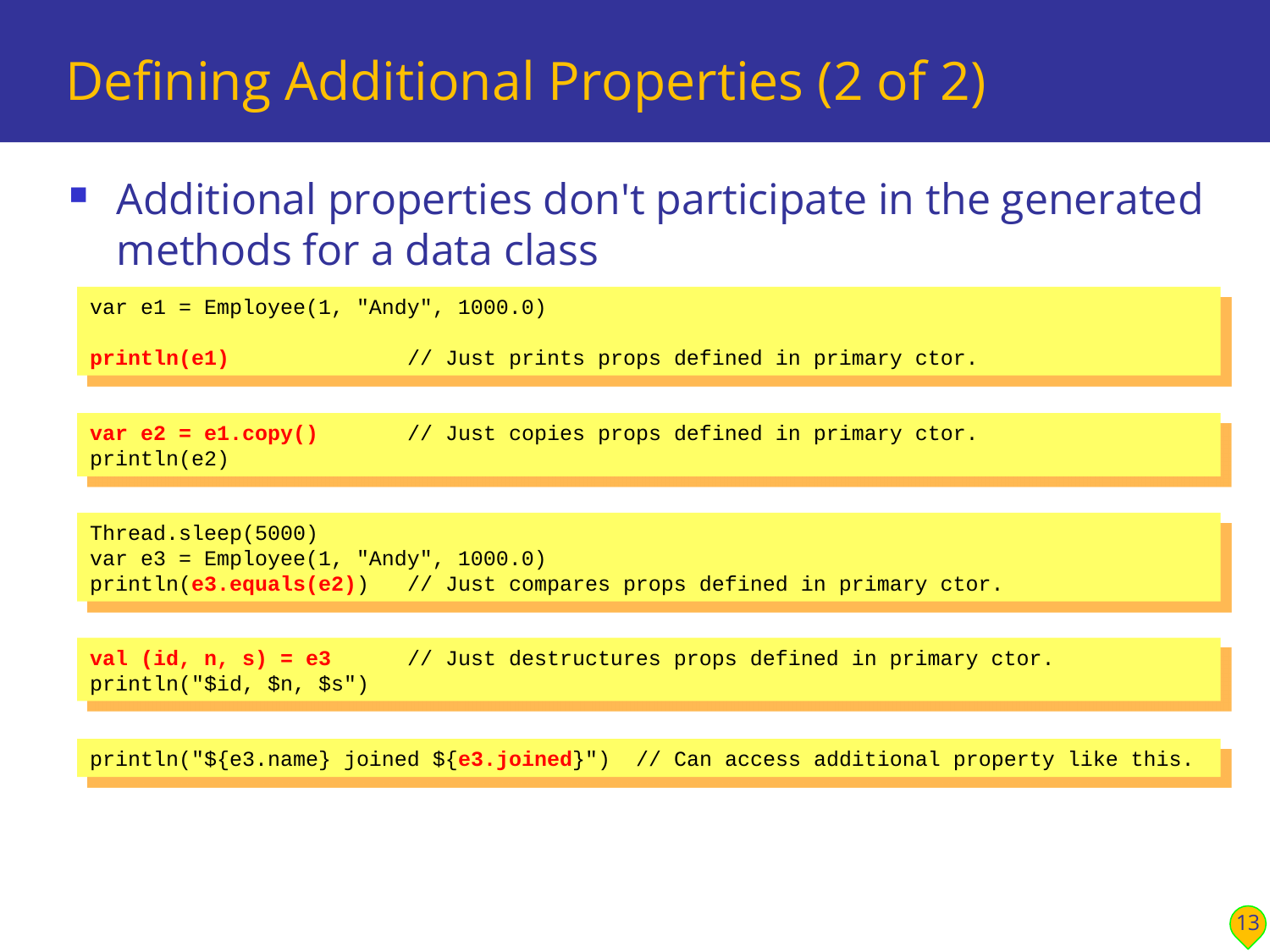

# Defining Additional Properties (2 of 2)
Additional properties don't participate in the generated methods for a data class
var e1 = Employee(1, "Andy", 1000.0)

println(e1)              // Just prints props defined in primary ctor.
var e2 = e1.copy()       // Just copies props defined in primary ctor.
println(e2)
Thread.sleep(5000)
var e3 = Employee(1, "Andy", 1000.0)
println(e3.equals(e2))   // Just compares props defined in primary ctor.
val (id, n, s) = e3      // Just destructures props defined in primary ctor.
println("$id, $n, $s")
println("${e3.name} joined ${e3.joined}")  // Can access additional property like this.
13